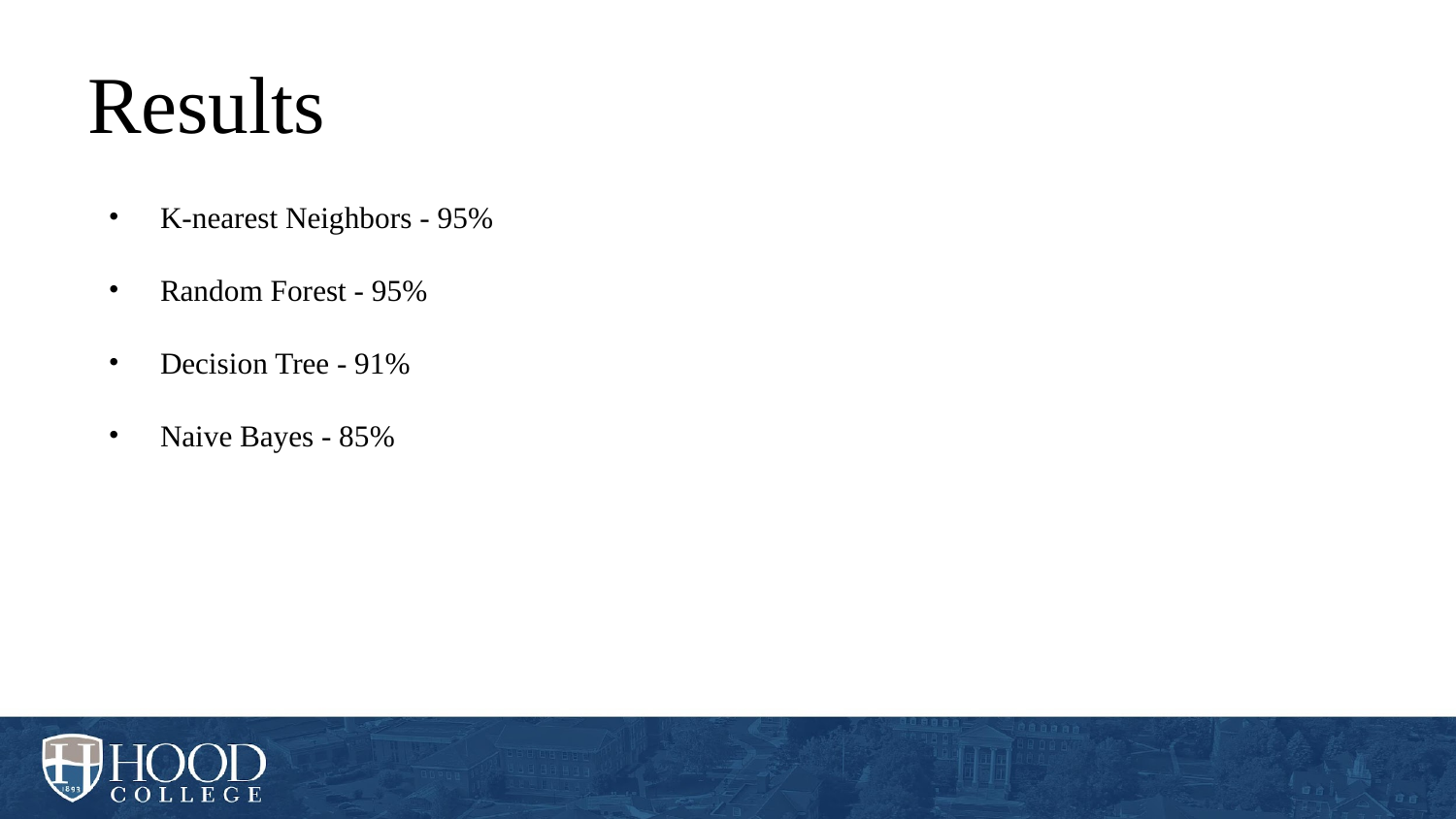

# Results
K-nearest Neighbors - 95%

Random Forest - 95%

Decision Tree - 91%

Naive Bayes - 85%